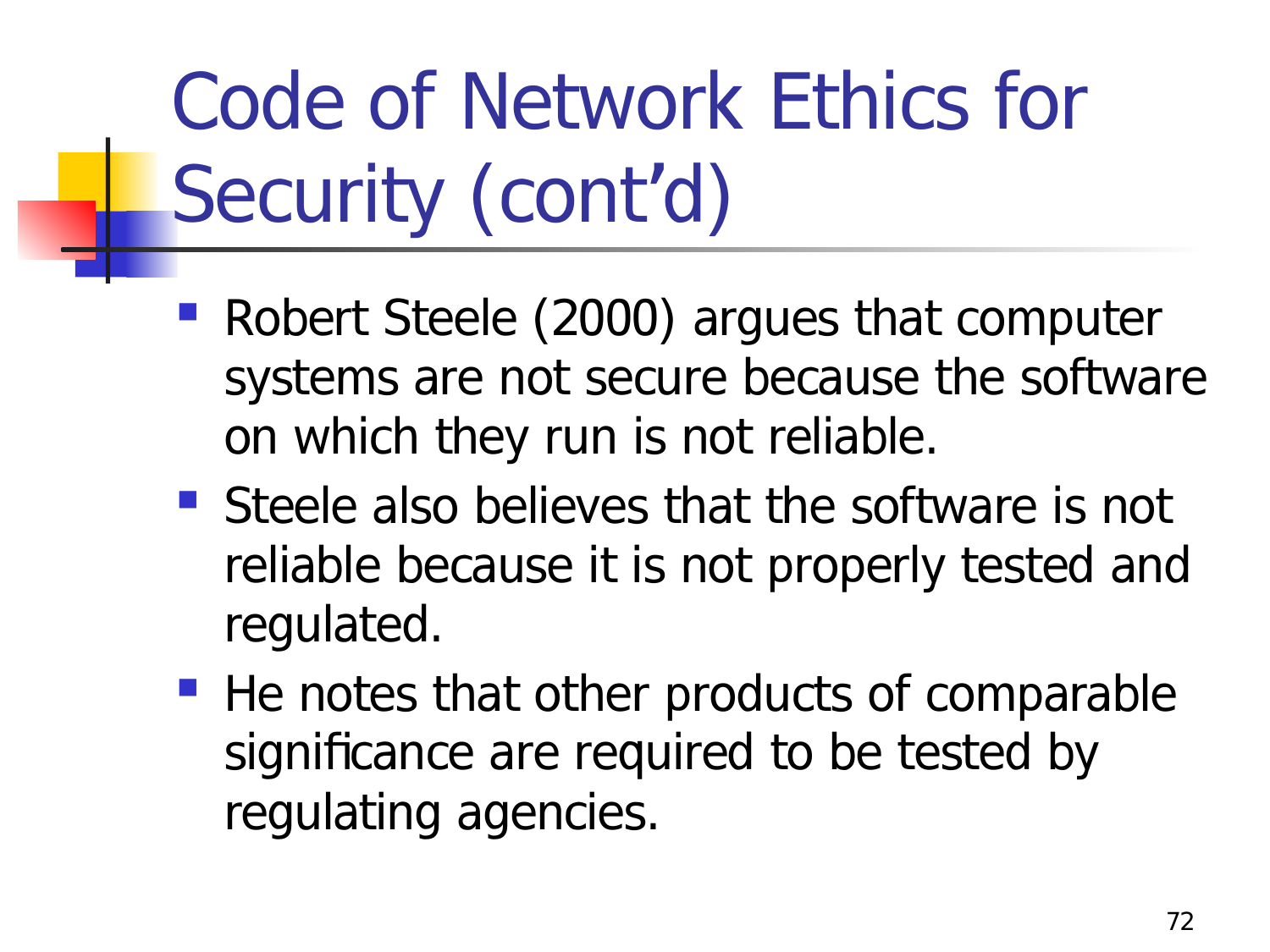

# Code of Network Ethics for Security (cont’d)
Robert Steele (2000) argues that computer systems are not secure because the software on which they run is not reliable.
Steele also believes that the software is not reliable because it is not properly tested and regulated.
He notes that other products of comparable significance are required to be tested by regulating agencies.
72